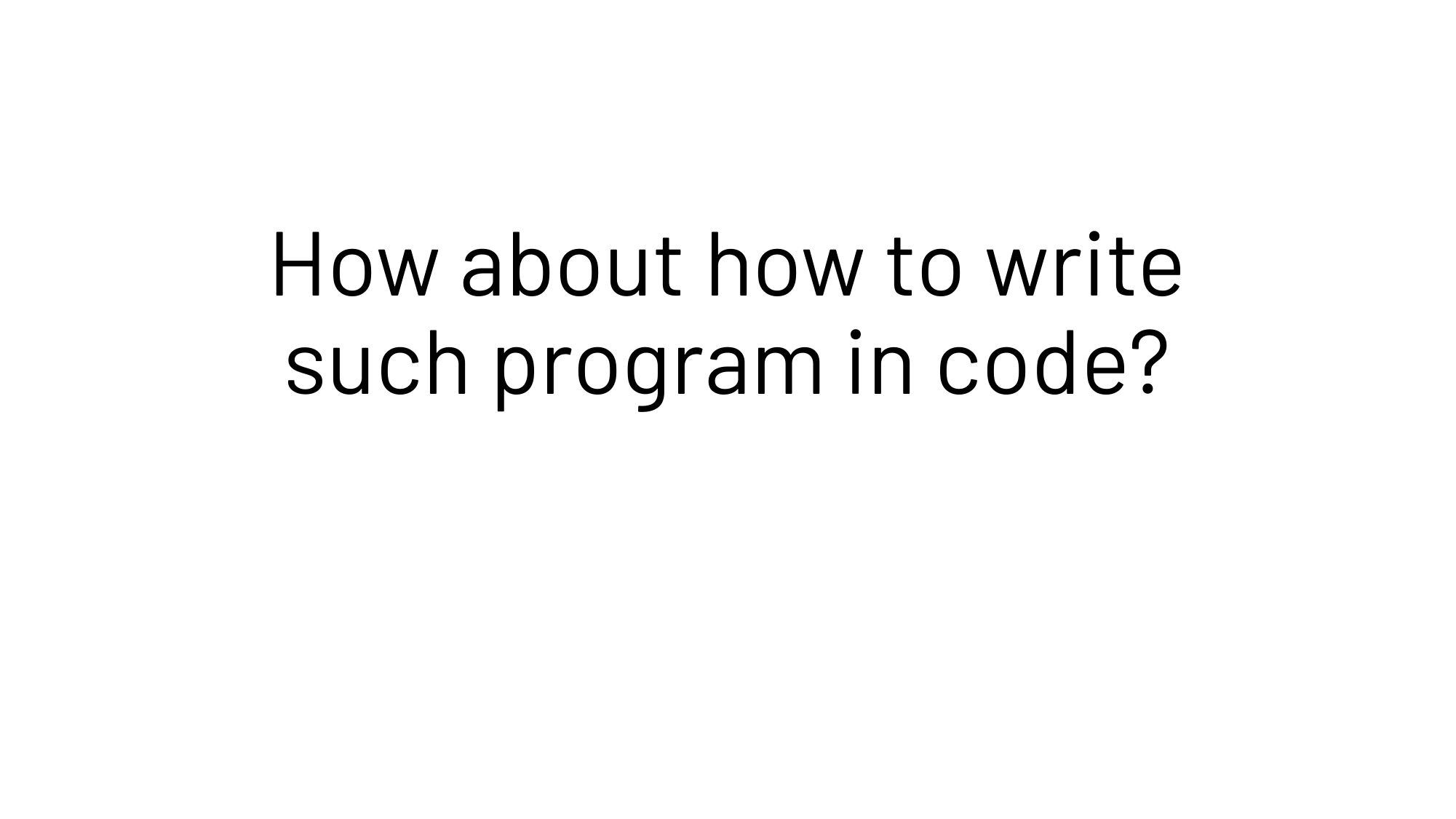

# How about how to write such program in code?